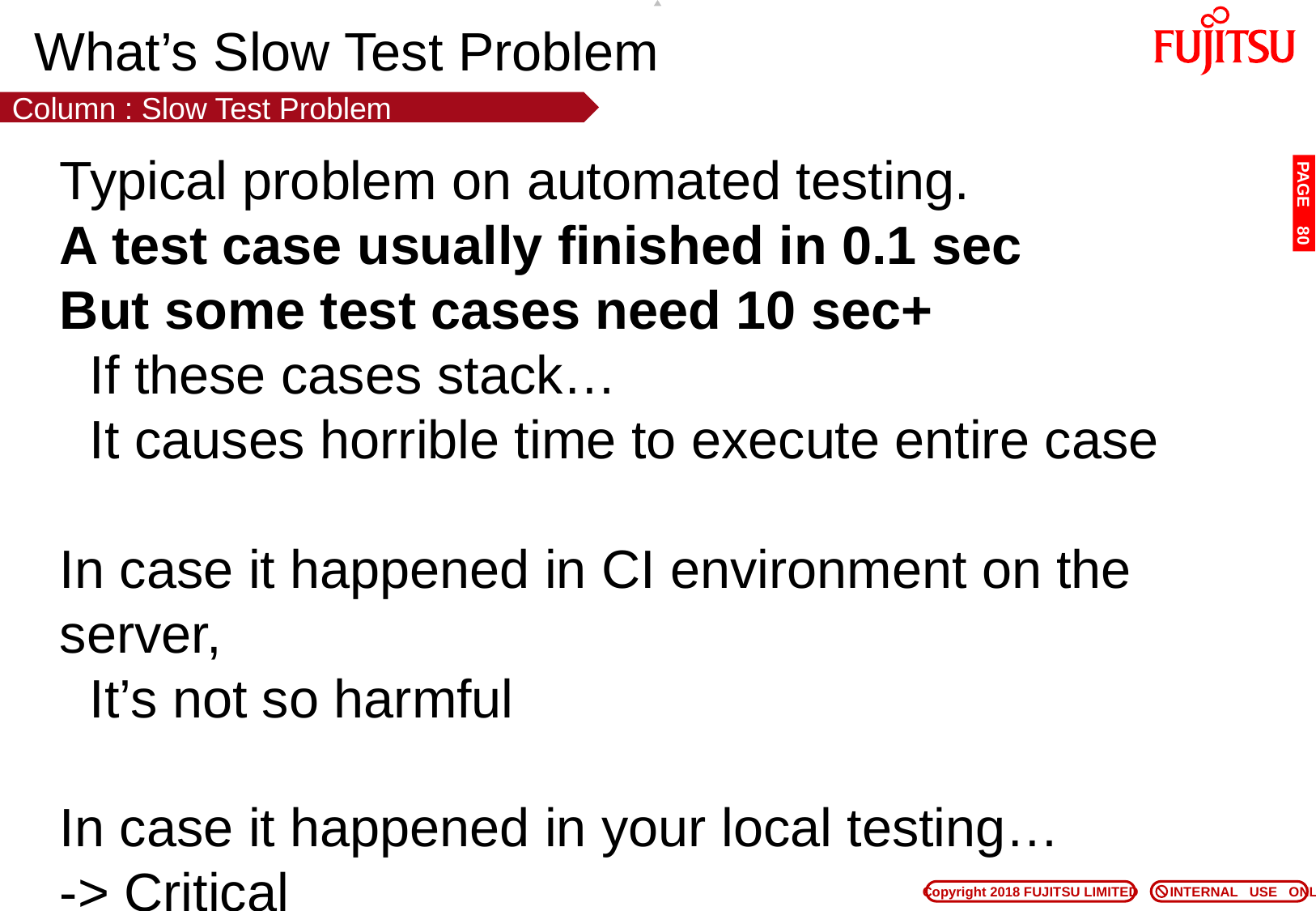

# What’s Slow Test Problem
Column : Slow Test Problem
Typical problem on automated testing.
A test case usually finished in 0.1 sec
But some test cases need 10 sec+
  If these cases stack…
  It causes horrible time to execute entire case
In case it happened in CI environment on the server,
  It’s not so harmful
In case it happened in your local testing…
-> Critical
PAGE    80